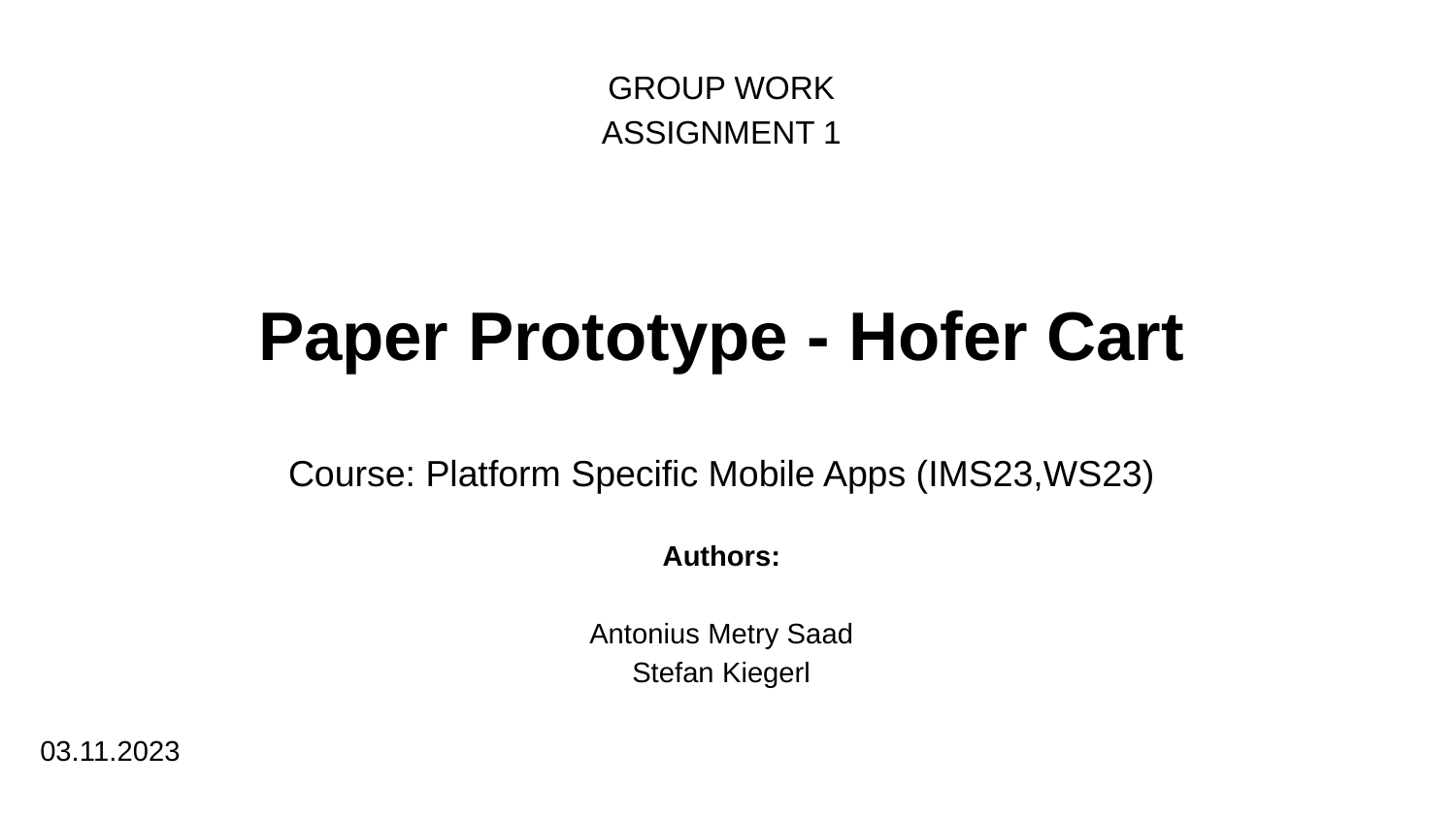

GROUP WORK
ASSIGNMENT 1

Paper Prototype - Hofer Cart

Course: Platform Specific Mobile Apps (IMS23,WS23)

Authors:

Antonius Metry Saad
Stefan Kiegerl

03.11.2023